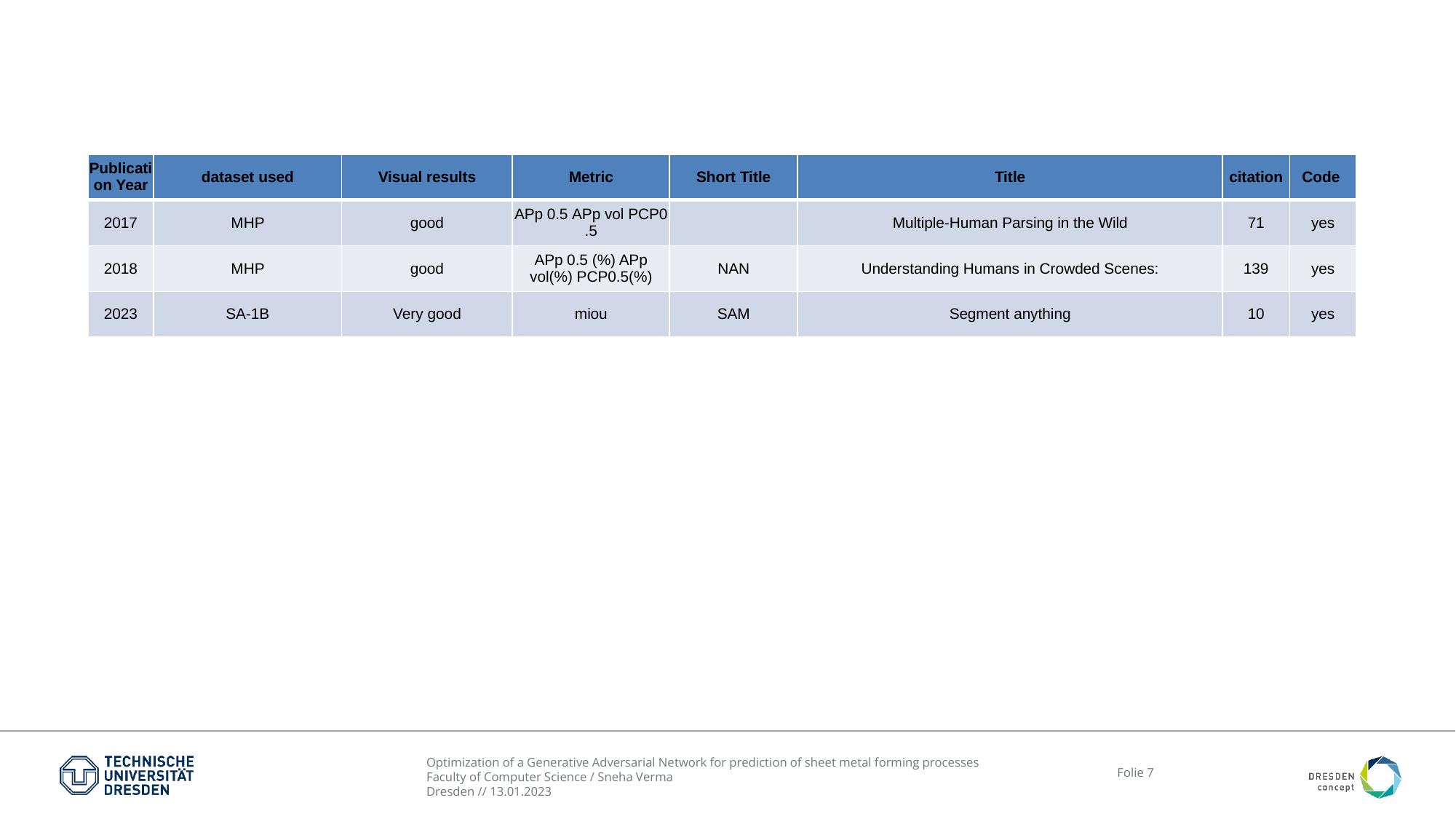

| Publication Year | dataset used | Visual results | Metric | Short Title | Title | citation | Code |
| --- | --- | --- | --- | --- | --- | --- | --- |
| 2017​ | ​MHP | ​good | APp 0.5 APp vol PCP0.5​ | ​ | Multiple-Human Parsing in the Wild​ | 71​ | ​yes |
| 2018 | MHP | good | APp 0.5 (%) APp vol(%) PCP0.5(%) | NAN | Understanding Humans in Crowded Scenes: | 139 | yes |
| 2023 | SA-1B | Very good | miou | SAM | Segment anything | 10 | yes |